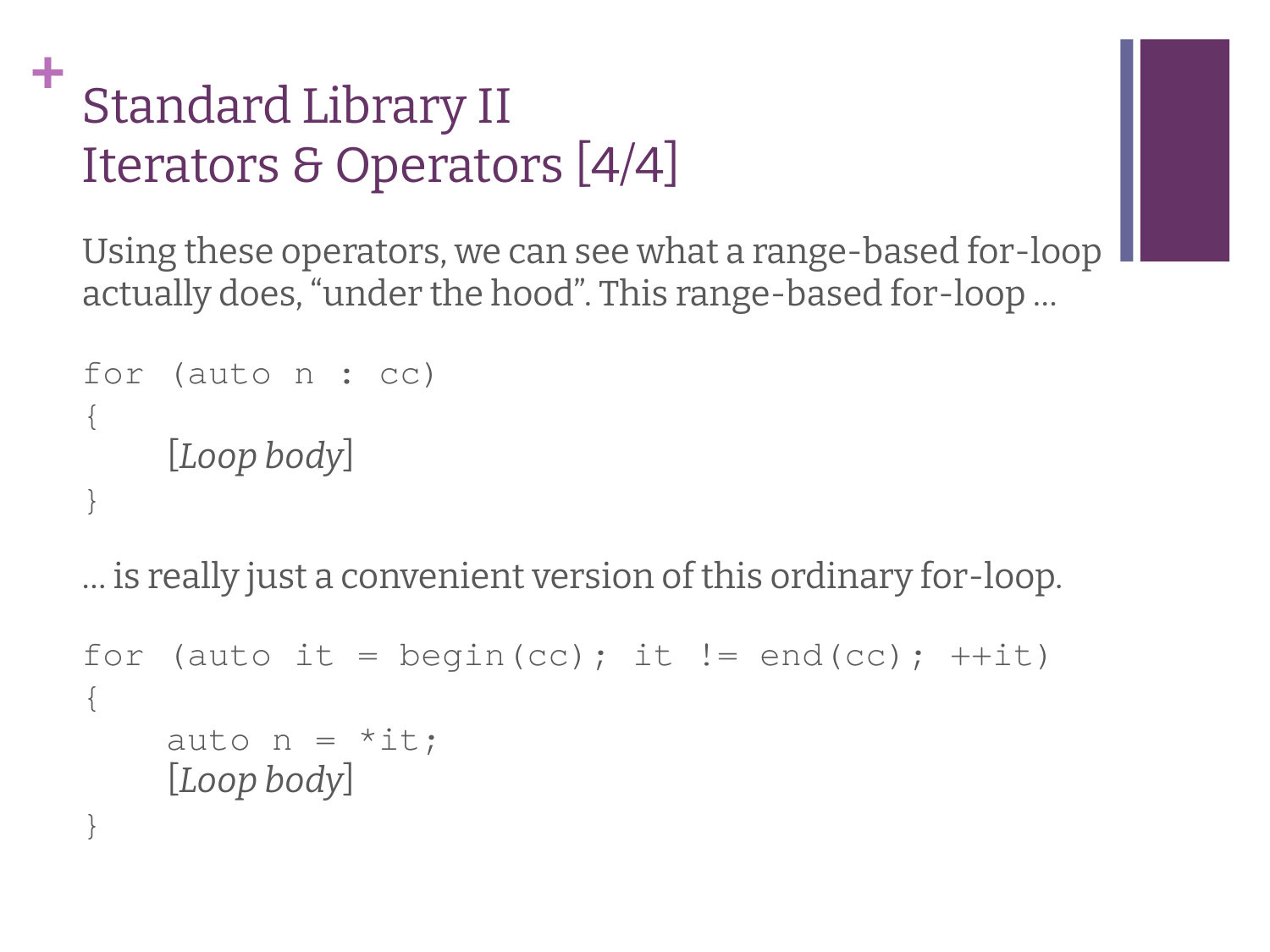

# Standard Library II Iterators & Operators [4/4]
Using these operators, we can see what a range-based for-loop actually does, “under the hood”. This range-based for-loop …
for (auto n : cc)
{
    [Loop body]
}
… is really just a convenient version of this ordinary for-loop.
for (auto it = begin(cc); it != end(cc); ++it)
{
    auto n = *it;
    [Loop body]
}